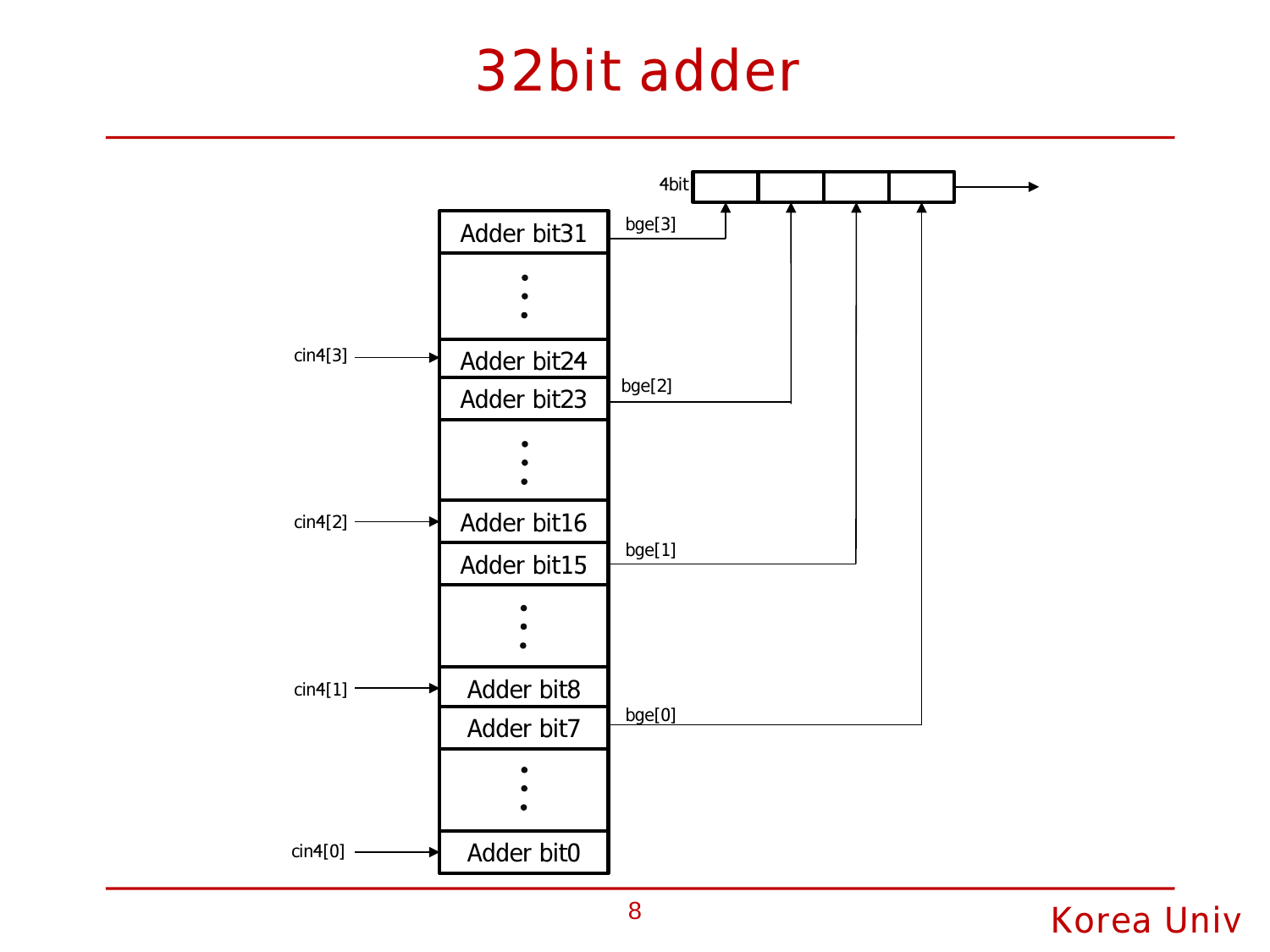

# 32bit adder

4bit
bge[3]
Adder bit31

cin4[3]
Adder bit24
bge[2]
Adder bit23

Adder bit16
cin4[2]
bge[1]
Adder bit15

Adder bit8
cin4[1]
bge[0]
Adder bit7

Adder bit0
cin4[0]
8